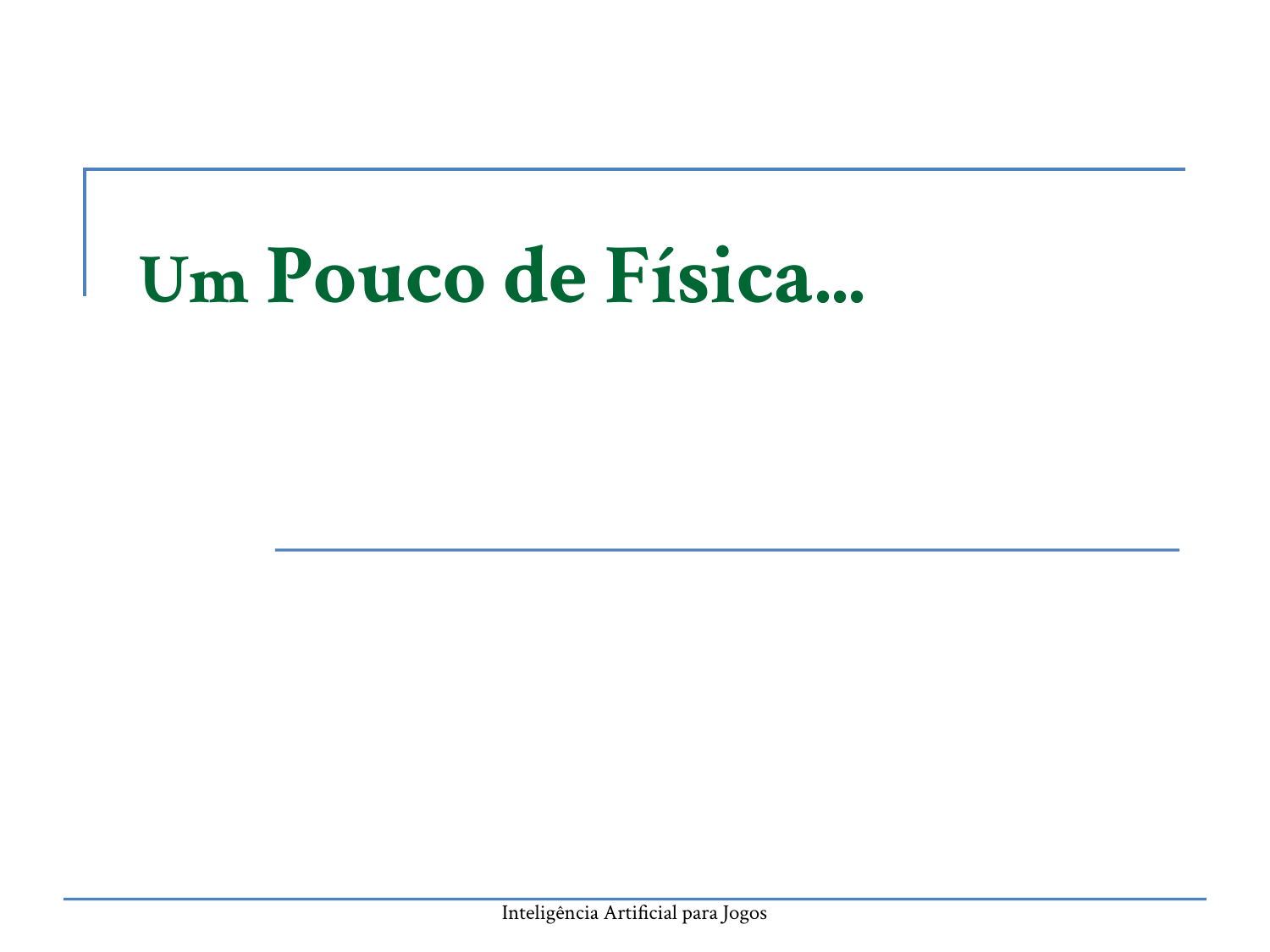

Um Pouco de Física...

Inteligência Artificial para Jogos